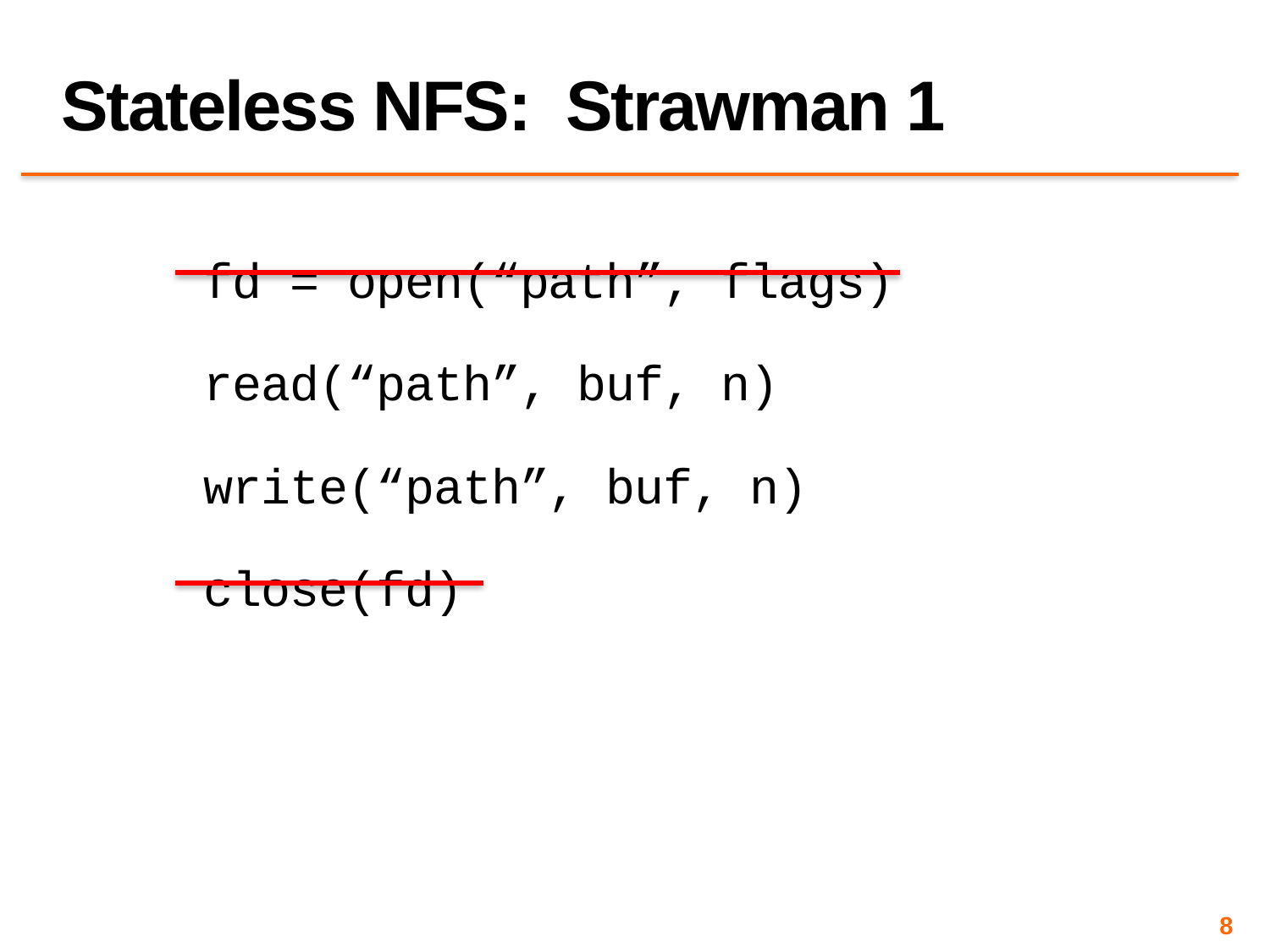

# Stateless NFS:  Strawman 1
fd = open(“path”, flags)
read(“path”, buf, n)
write(“path”, buf, n)
close(fd)
8